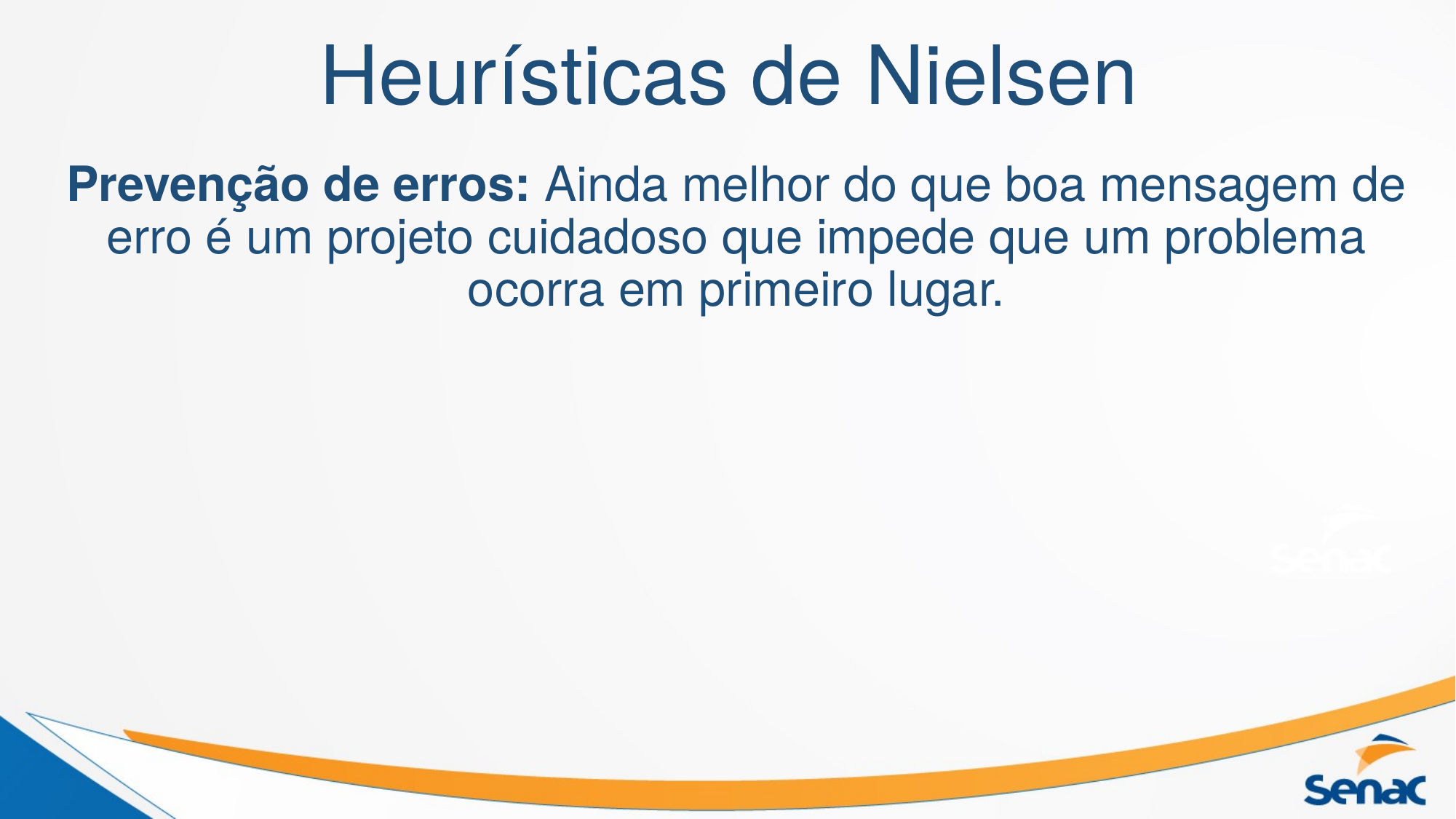

# Heurísticas de Nielsen
Prevenção de erros: Ainda melhor do que boa mensagem de erro é um projeto cuidadoso que impede que um problema ocorra em primeiro lugar.